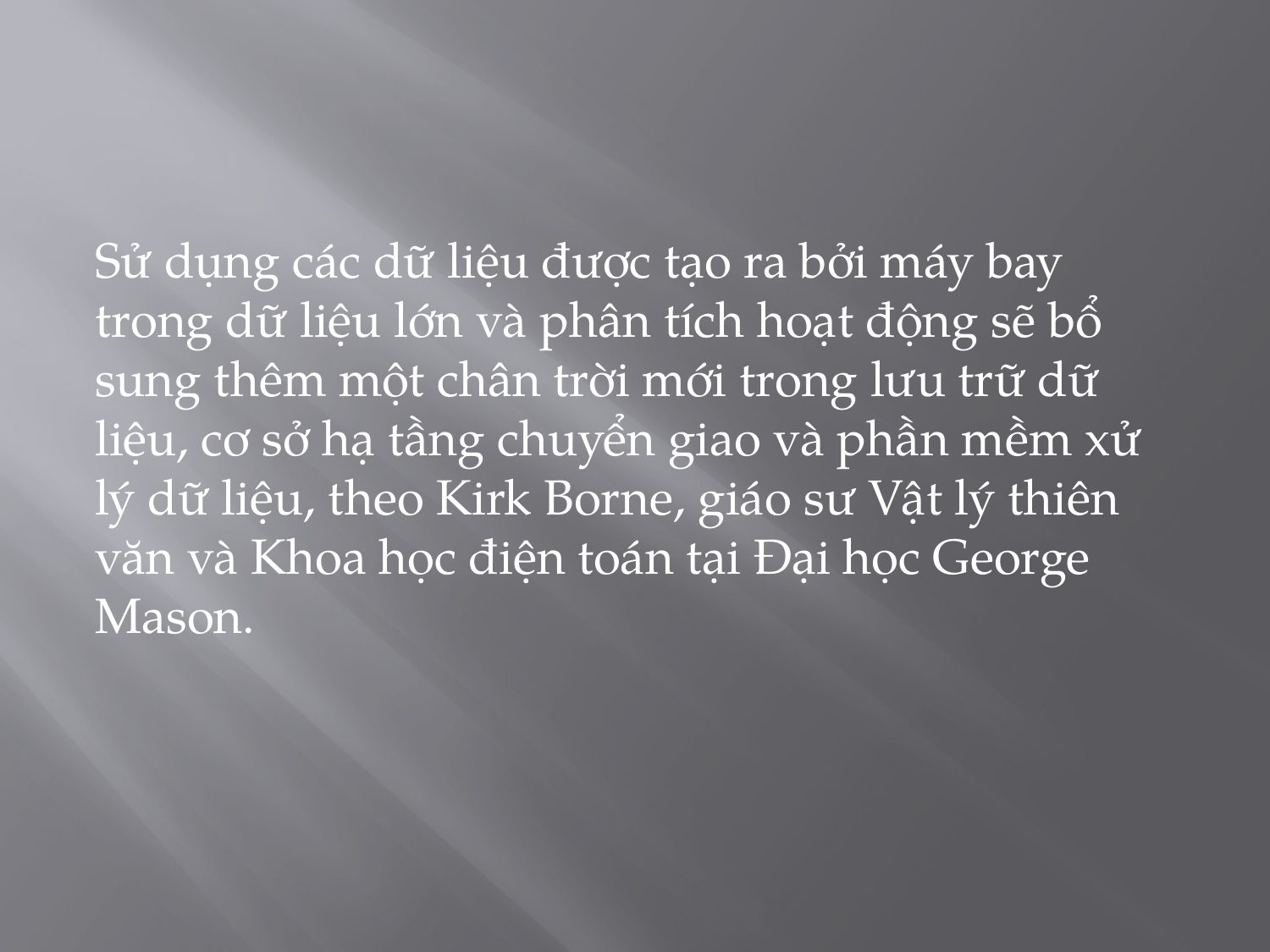

Sử dụng các dữ liệu được tạo ra bởi máy bay trong dữ liệu lớn và phân tích hoạt động sẽ bổ sung thêm một chân trời mới trong lưu trữ dữ liệu, cơ sở hạ tầng chuyển giao và phần mềm xử lý dữ liệu, theo Kirk Borne, giáo sư Vật lý thiên văn và Khoa học điện toán tại Đại học George Mason.